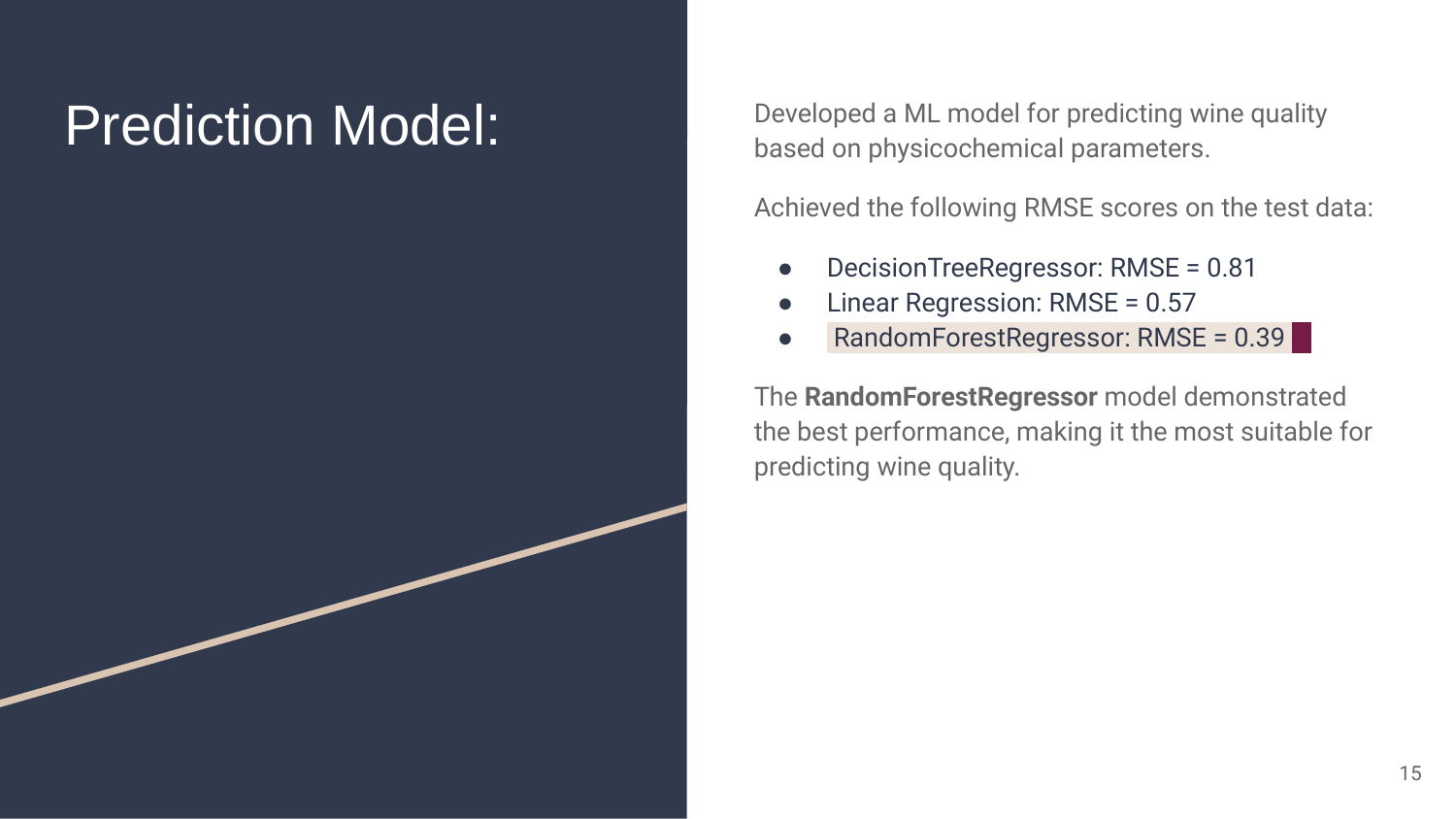

# Prediction Model:
Developed a ML model for predicting wine quality based on physicochemical parameters.
Achieved the following RMSE scores on the test data:
DecisionTreeRegressor: RMSE = 0.81
Linear Regression: RMSE = 0.57
 RandomForestRegressor: RMSE = 0.39
The RandomForestRegressor model demonstrated the best performance, making it the most suitable for predicting wine quality.
15